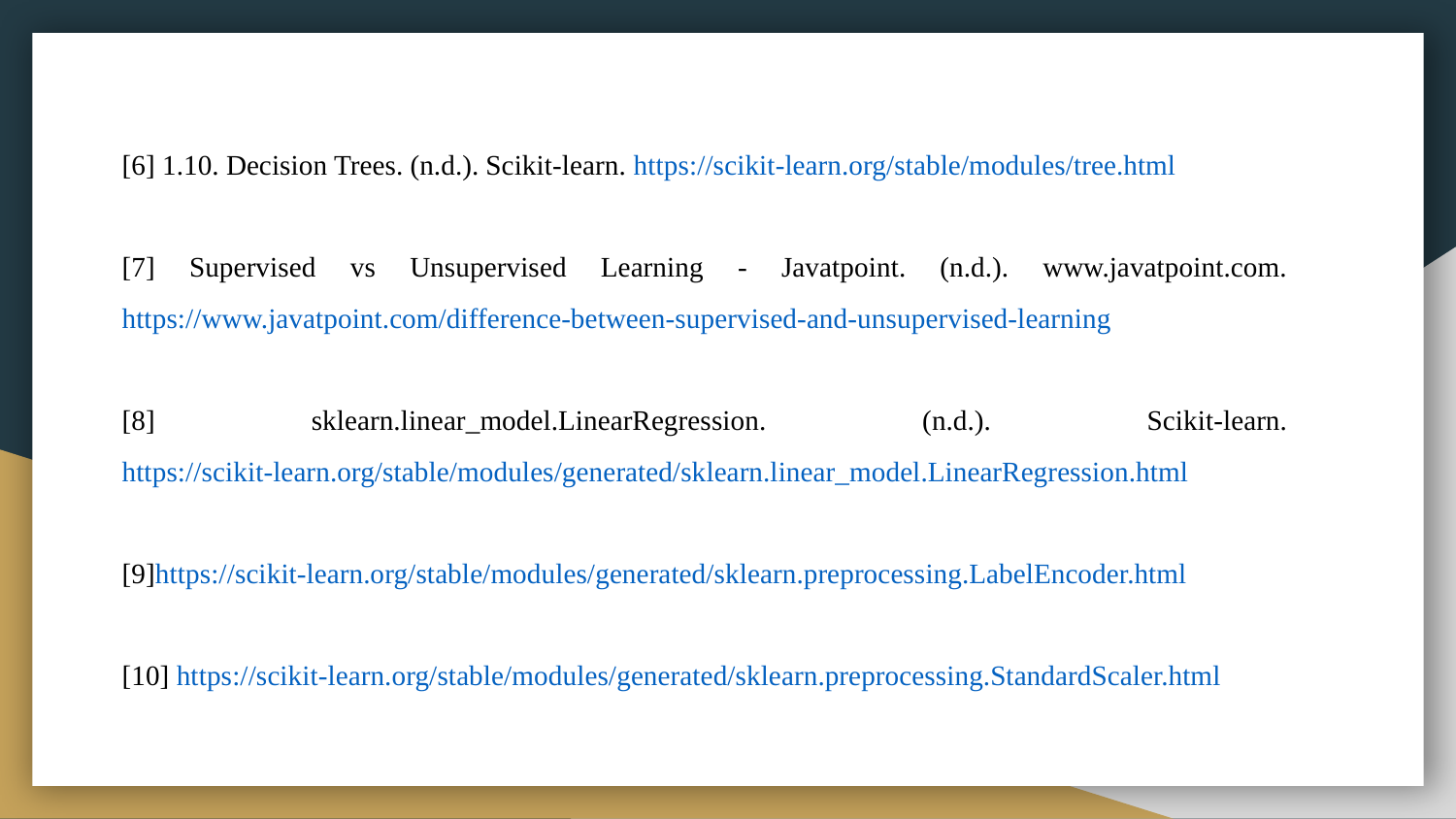

[6] 1.10. Decision Trees. (n.d.). Scikit-learn. https://scikit-learn.org/stable/modules/tree.html

[7] Supervised vs Unsupervised Learning - Javatpoint. (n.d.). www.javatpoint.com. https://www.javatpoint.com/difference-between-supervised-and-unsupervised-learning

[8] sklearn.linear_model.LinearRegression. (n.d.). Scikit-learn. https://scikit-learn.org/stable/modules/generated/sklearn.linear_model.LinearRegression.html

[9]https://scikit-learn.org/stable/modules/generated/sklearn.preprocessing.LabelEncoder.html

[10] https://scikit-learn.org/stable/modules/generated/sklearn.preprocessing.StandardScaler.html